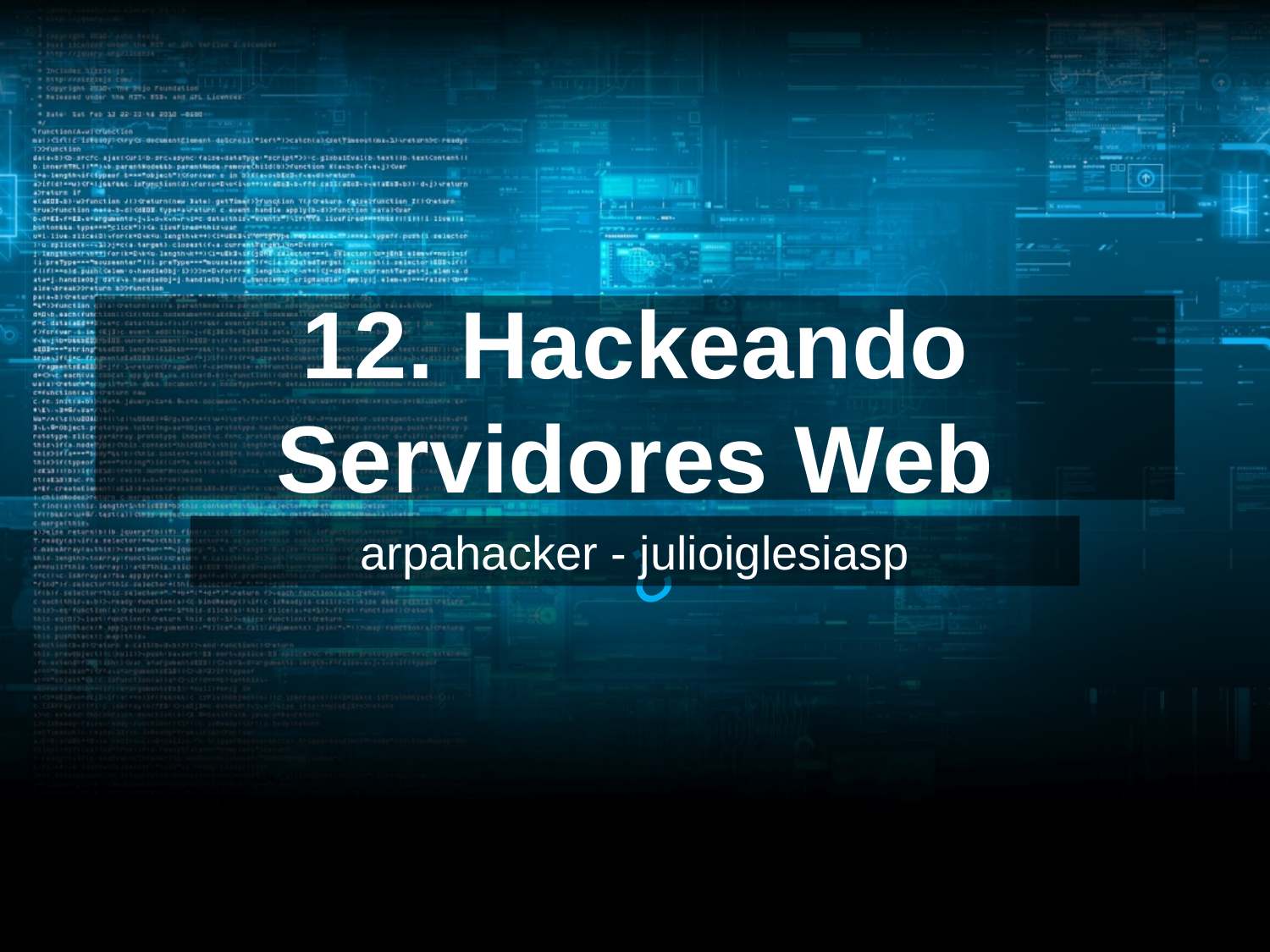

# 12. Hackeando Servidores Web
¿
arpahacker - julioiglesiasp